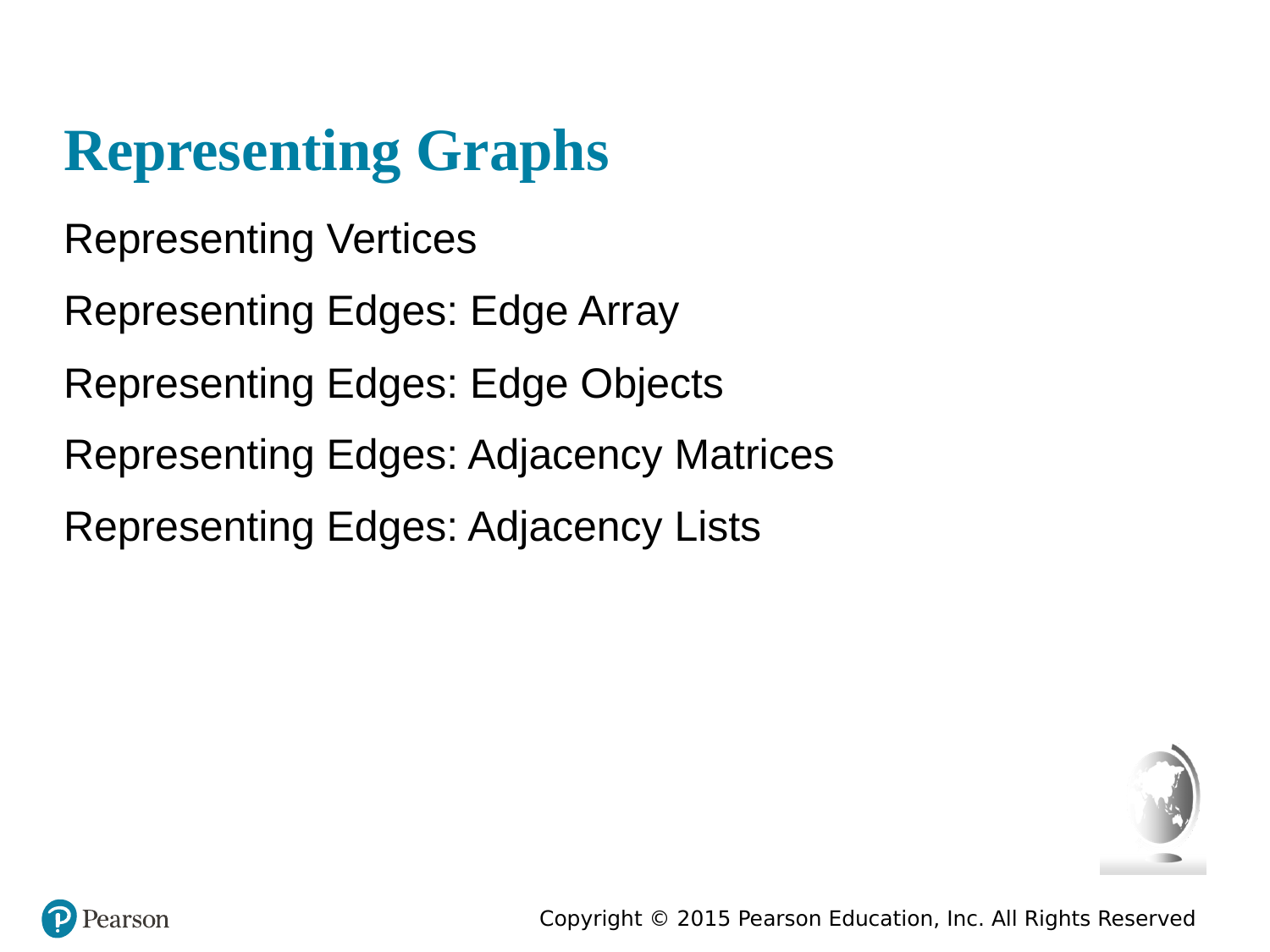

# Representing Graphs
Representing Vertices
Representing Edges: Edge Array
Representing Edges: Edge Objects
Representing Edges: Adjacency Matrices
Representing Edges: Adjacency Lists